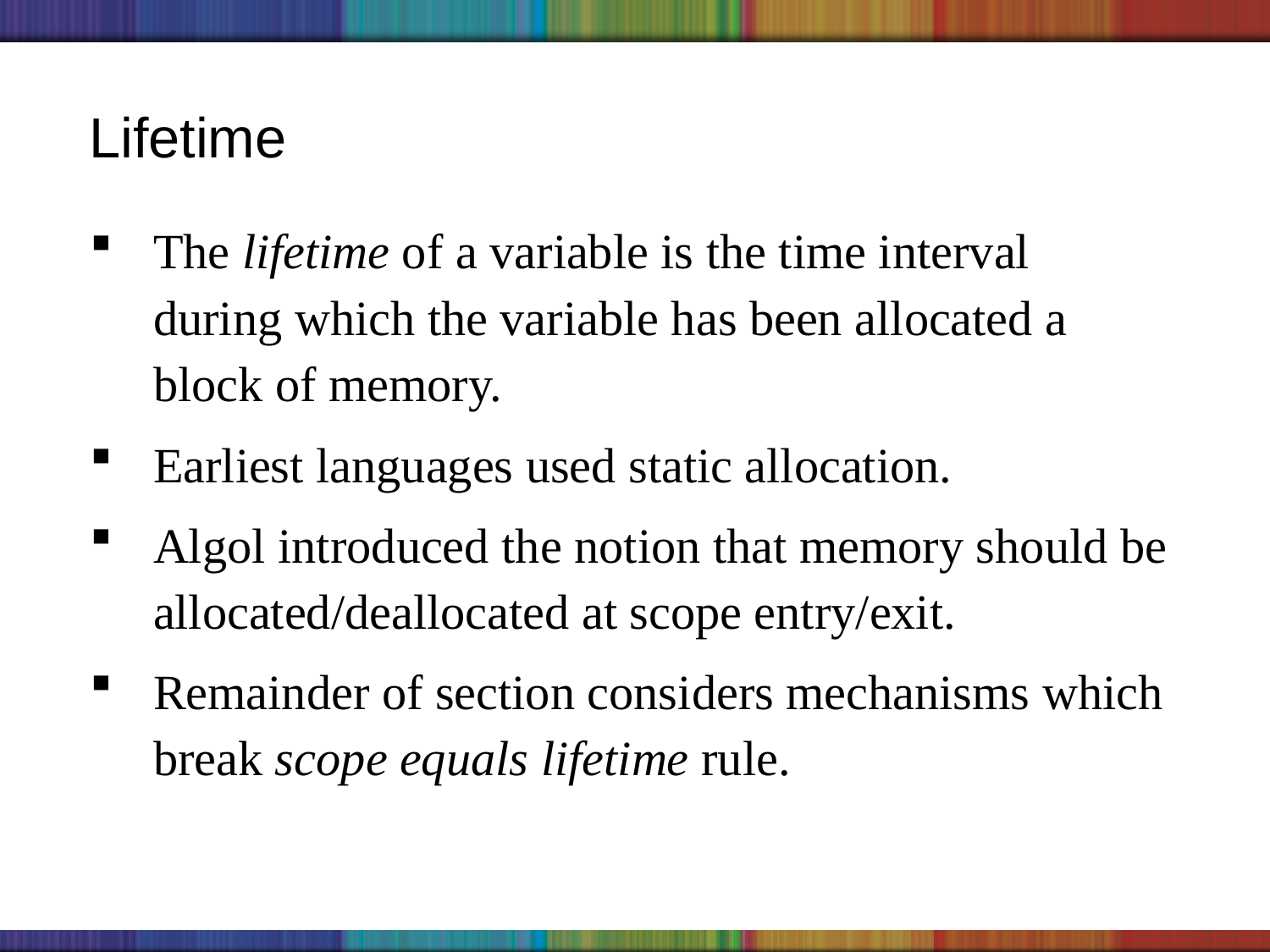

# Lifetime
The lifetime of a variable is the time interval during which the variable has been allocated a block of memory.
Earliest languages used static allocation.
Algol introduced the notion that memory should be allocated/deallocated at scope entry/exit.
Remainder of section considers mechanisms which break scope equals lifetime rule.